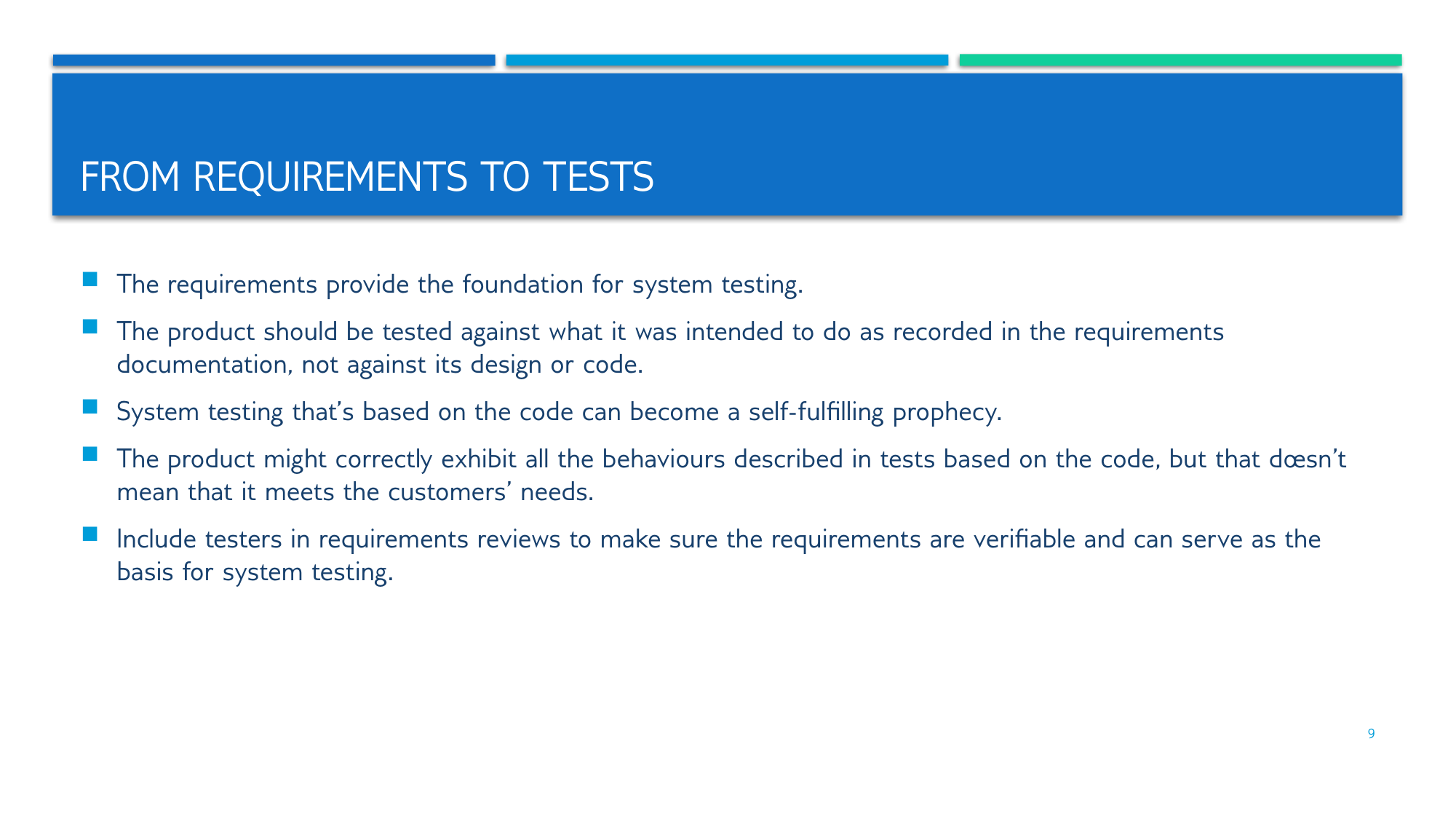

# From requirements to tests
The requirements provide the foundation for system testing.
The product should be tested against what it was intended to do as recorded in the requirements documentation, not against its design or code.
System testing that’s based on the code can become a self-fulfilling prophecy.
The product might correctly exhibit all the behaviours described in tests based on the code, but that doesn’t mean that it meets the customers’ needs.
Include testers in requirements reviews to make sure the requirements are verifiable and can serve as the basis for system testing.
9